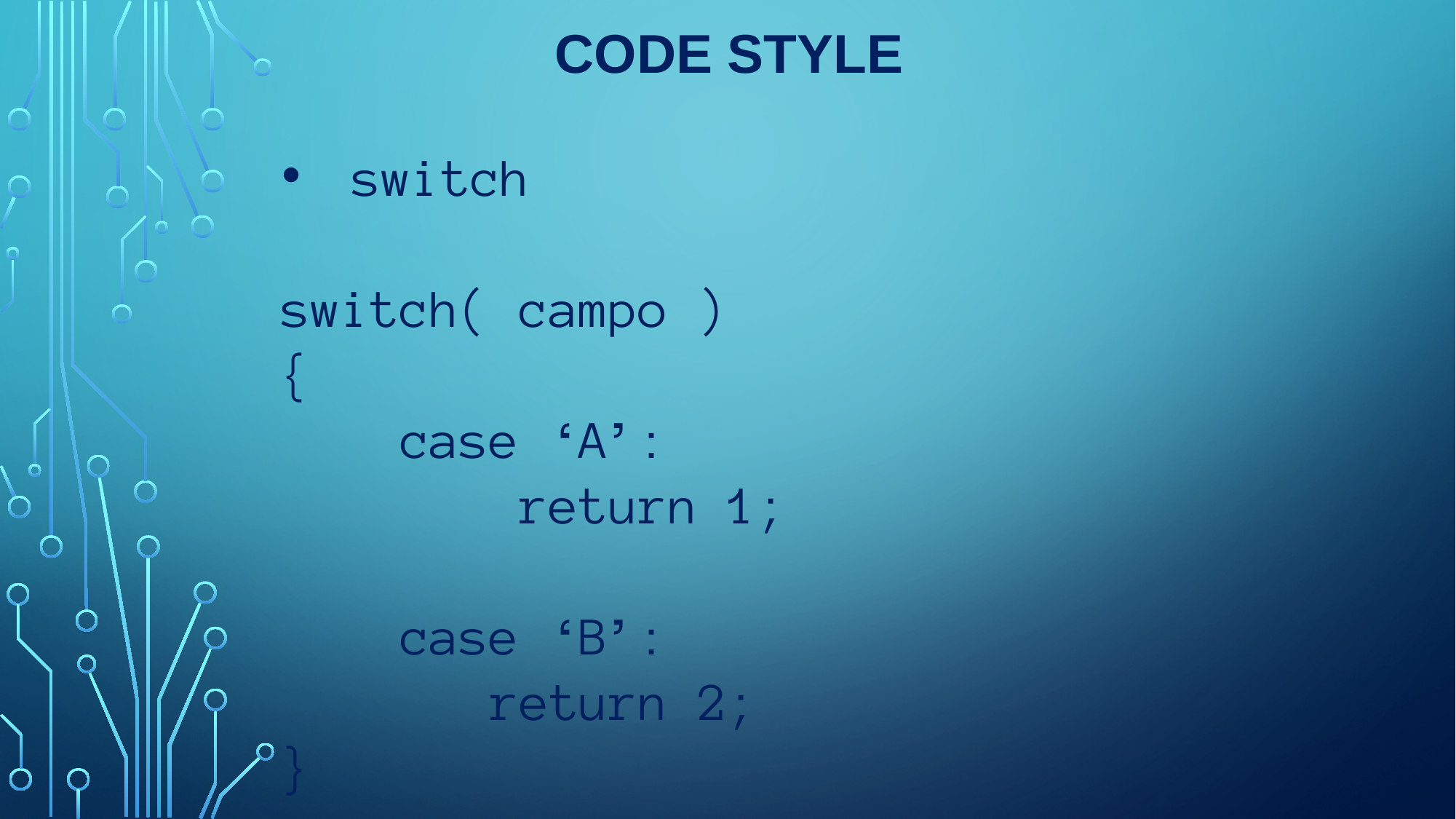

# Code Style
 switch

switch( campo )
{
    case ‘A’:
        return 1;

    case ‘B’:
       return 2;
}